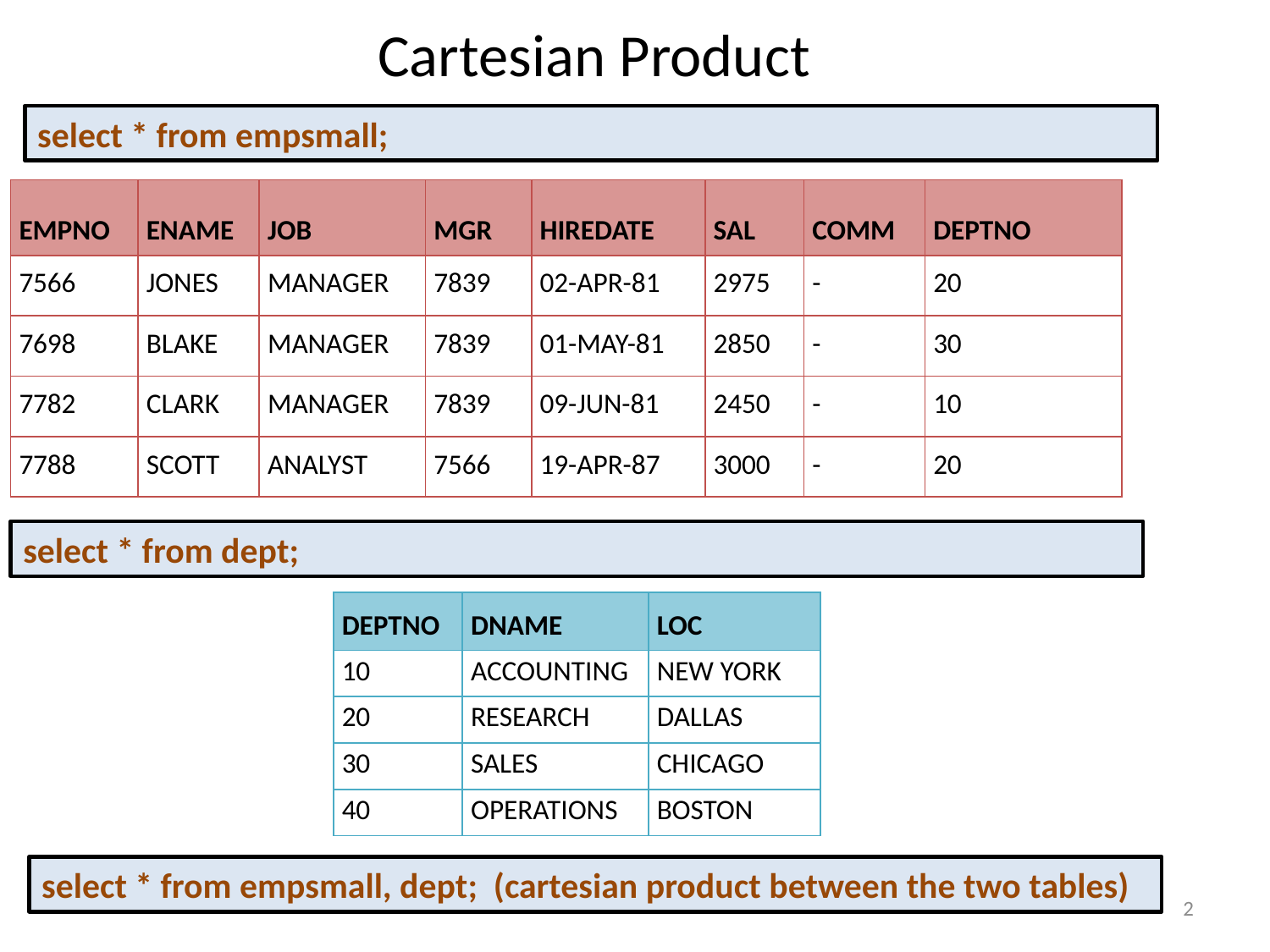

# Cartesian Product
select * from empsmall;
| EMPNO | ENAME | JOB | MGR | HIREDATE | SAL | COMM | DEPTNO |
| --- | --- | --- | --- | --- | --- | --- | --- |
| 7566 | JONES | MANAGER | 7839 | 02-APR-81 | 2975 | - | 20 |
| 7698 | BLAKE | MANAGER | 7839 | 01-MAY-81 | 2850 | - | 30 |
| 7782 | CLARK | MANAGER | 7839 | 09-JUN-81 | 2450 | - | 10 |
| 7788 | SCOTT | ANALYST | 7566 | 19-APR-87 | 3000 | - | 20 |
select * from dept;
| DEPTNO | DNAME | LOC |
| --- | --- | --- |
| 10 | ACCOUNTING | NEW YORK |
| 20 | RESEARCH | DALLAS |
| 30 | SALES | CHICAGO |
| 40 | OPERATIONS | BOSTON |
select * from empsmall, dept;  (cartesian product between the two tables)
2